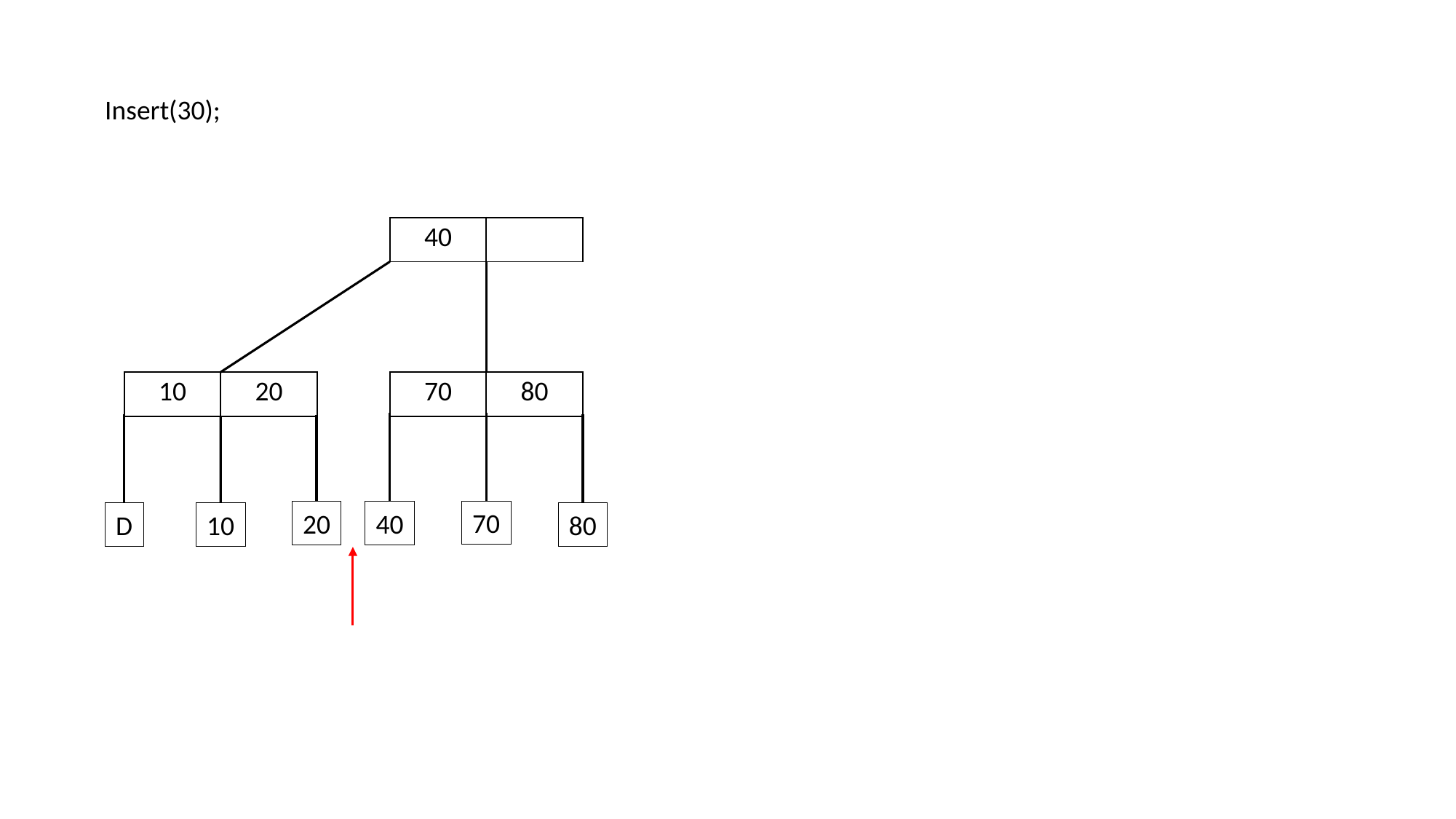

Insert(30);
| 40 |  |
| --- | --- |
| 10 | 20 |
| --- | --- |
| 70 | 80 |
| --- | --- |
70
20
40
D
10
80